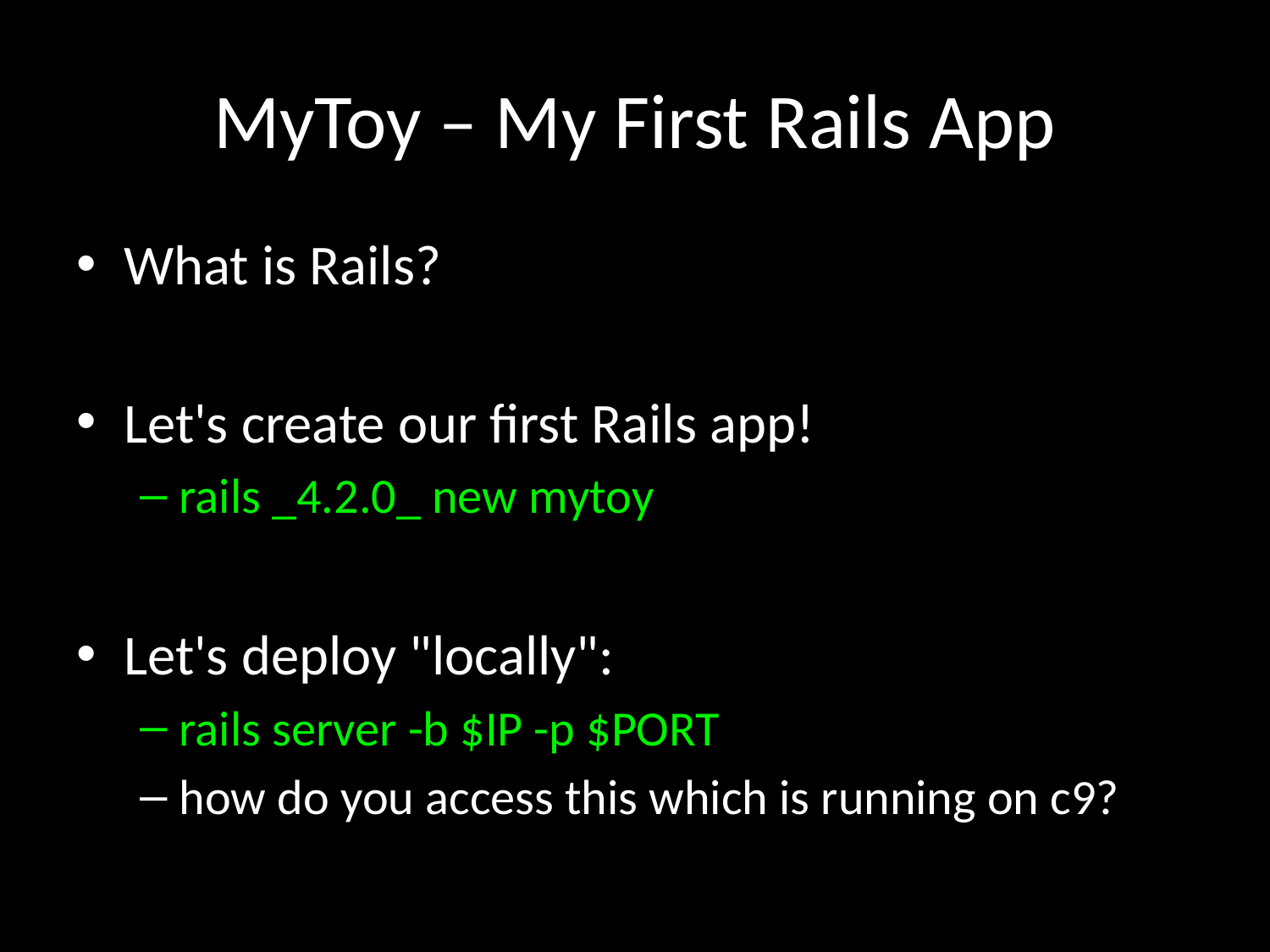

# MyToy – My First Rails App
What is Rails?

Let's create our first Rails app!
rails _4.2.0_ new mytoy

Let's deploy "locally":
rails server -b $IP -p $PORT
how do you access this which is running on c9?